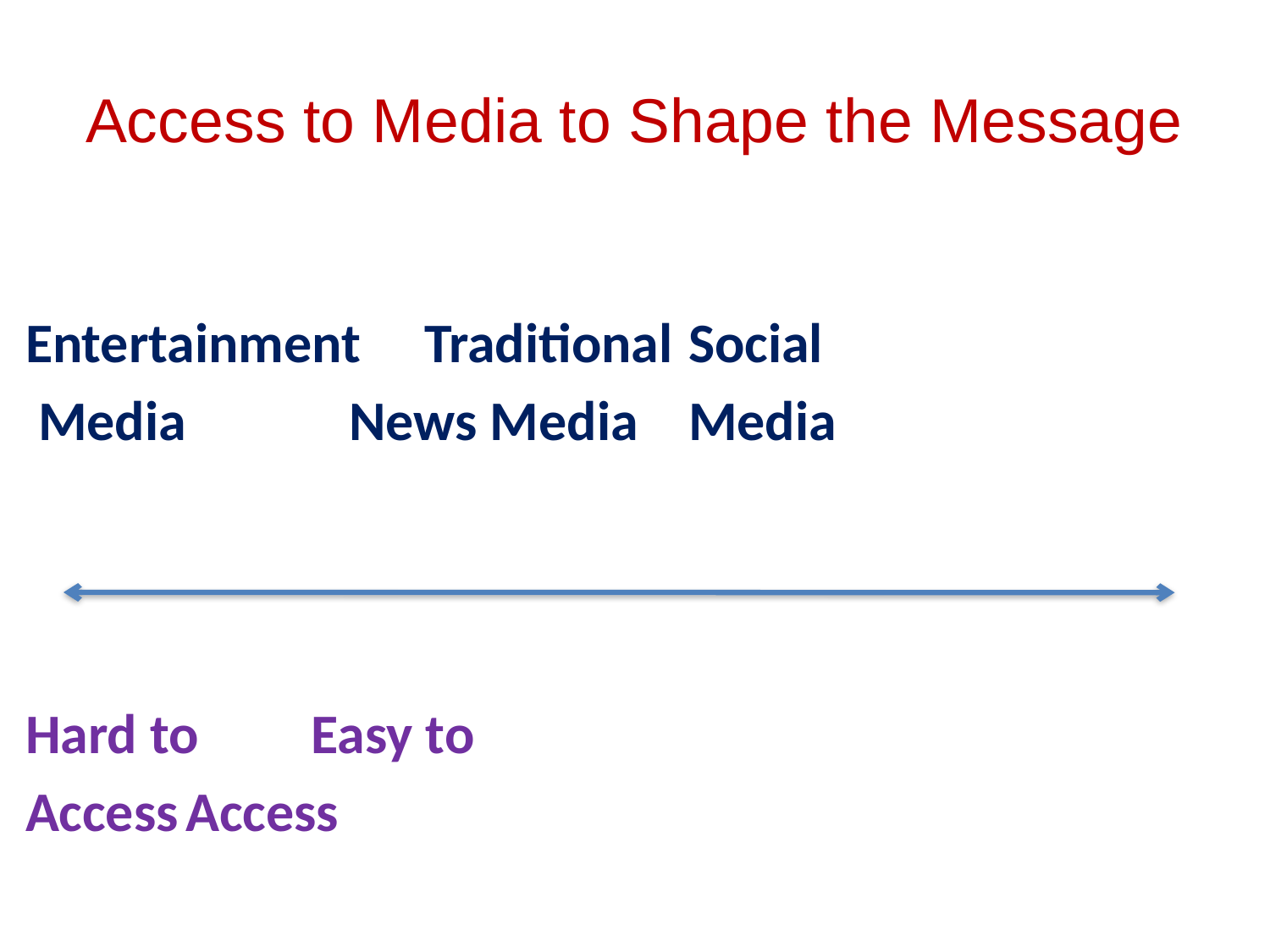

# Access to Media to Shape the Message

 Entertainment     Traditional 			Social
  Media		   News Media			Media

 Hard to 							Easy to
 Access							Access